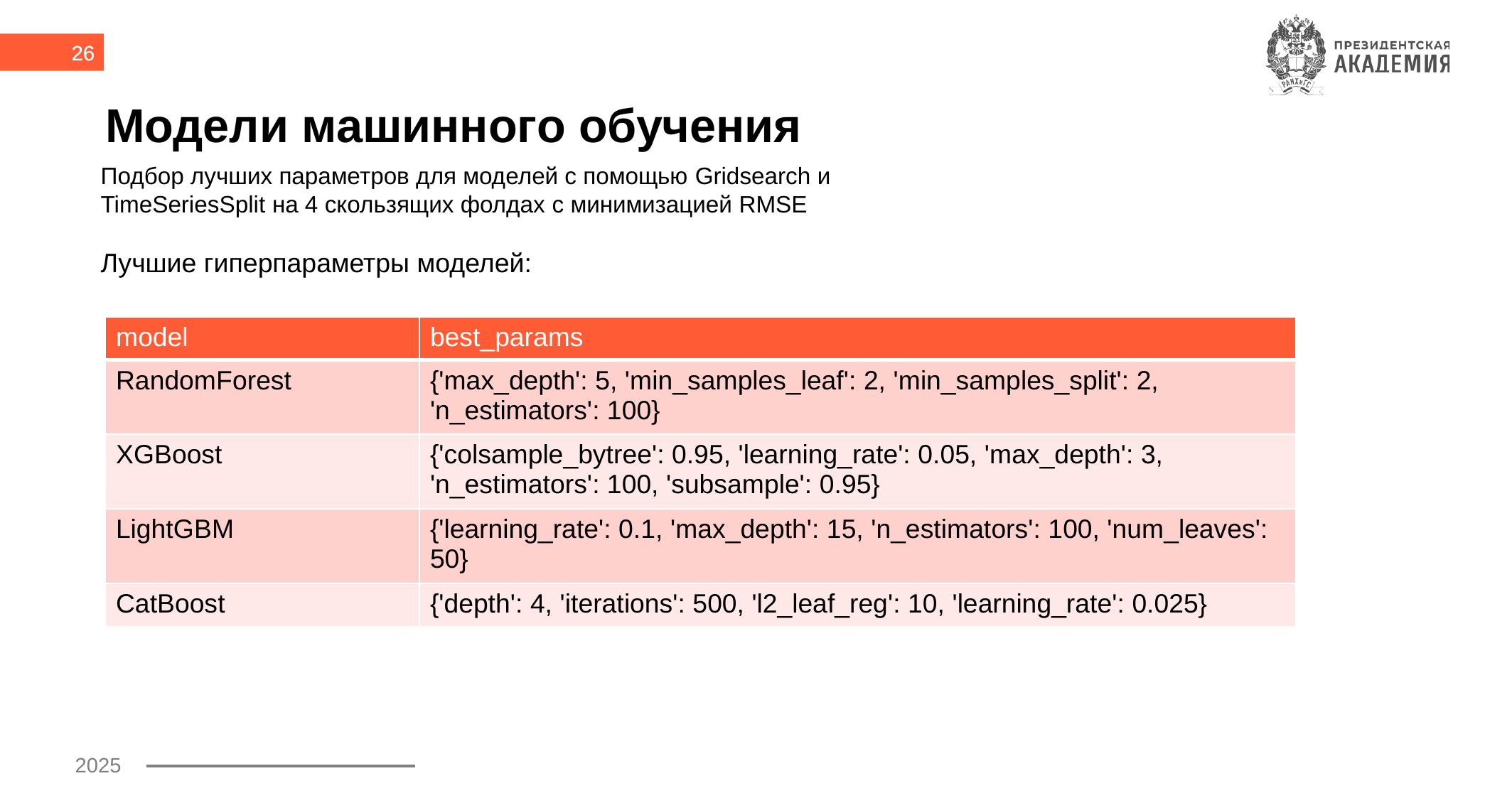

26
# Модели машинного обучения
Подбор лучших параметров для моделей с помощью Gridsearch и TimeSeriesSplit на 4 скользящих фолдах с минимизацией RMSE

Лучшие гиперпараметры моделей:

| model | best\_params |
| --- | --- |
| RandomForest | {'max\_depth': 5, 'min\_samples\_leaf': 2, 'min\_samples\_split': 2, 'n\_estimators': 100} |
| XGBoost | {'colsample\_bytree': 0.95, 'learning\_rate': 0.05, 'max\_depth': 3, 'n\_estimators': 100, 'subsample': 0.95} |
| LightGBM | {'learning\_rate': 0.1, 'max\_depth': 15, 'n\_estimators': 100, 'num\_leaves': 50} |
| CatBoost | {'depth': 4, 'iterations': 500, 'l2\_leaf\_reg': 10, 'learning\_rate': 0.025} |